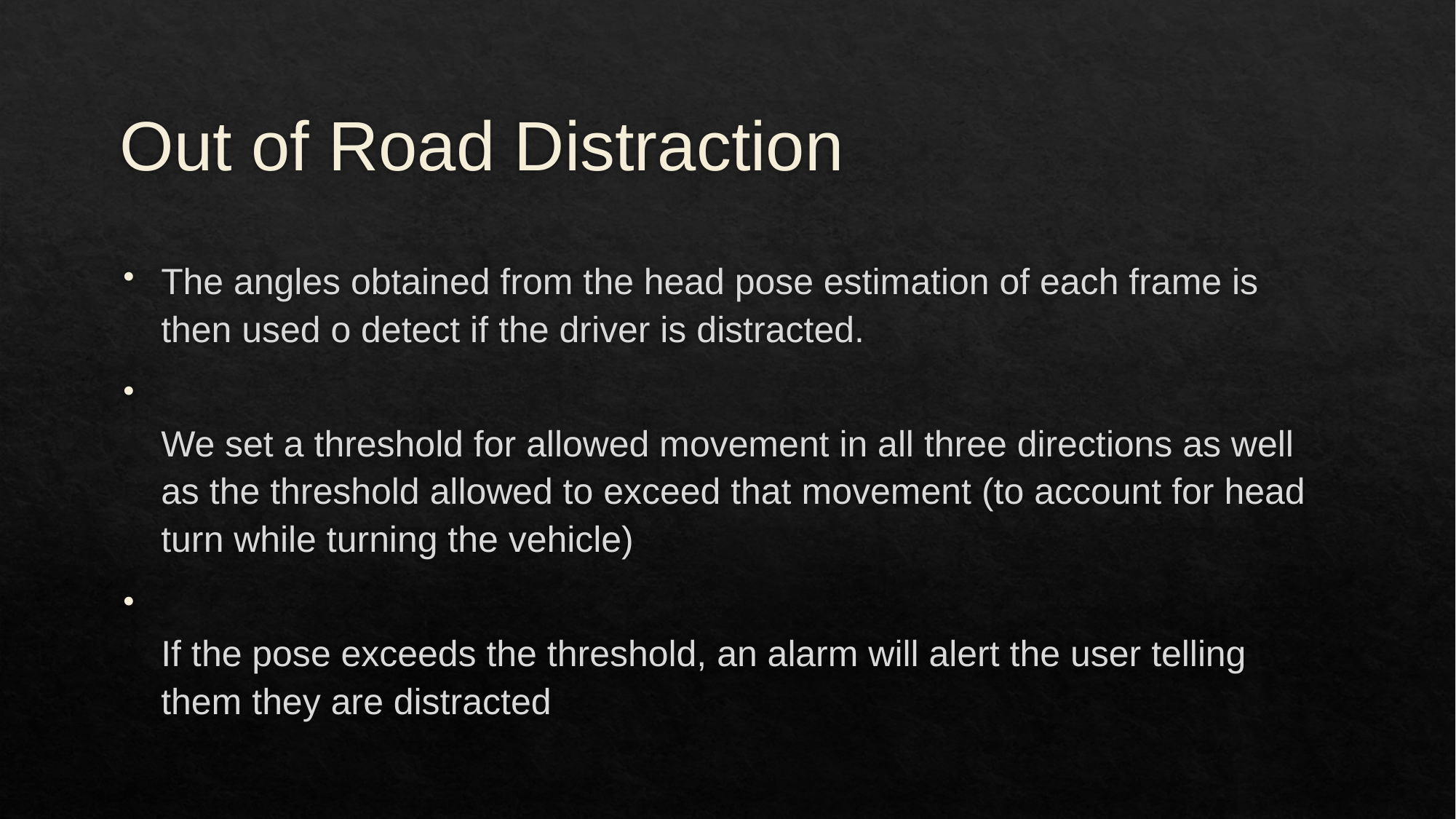

# Out of Road Distraction
The angles obtained from the head pose estimation of each frame is then used o detect if the driver is distracted.
We set a threshold for allowed movement in all three directions as well as the threshold allowed to exceed that movement (to account for head turn while turning the vehicle)
If the pose exceeds the threshold, an alarm will alert the user telling them they are distracted